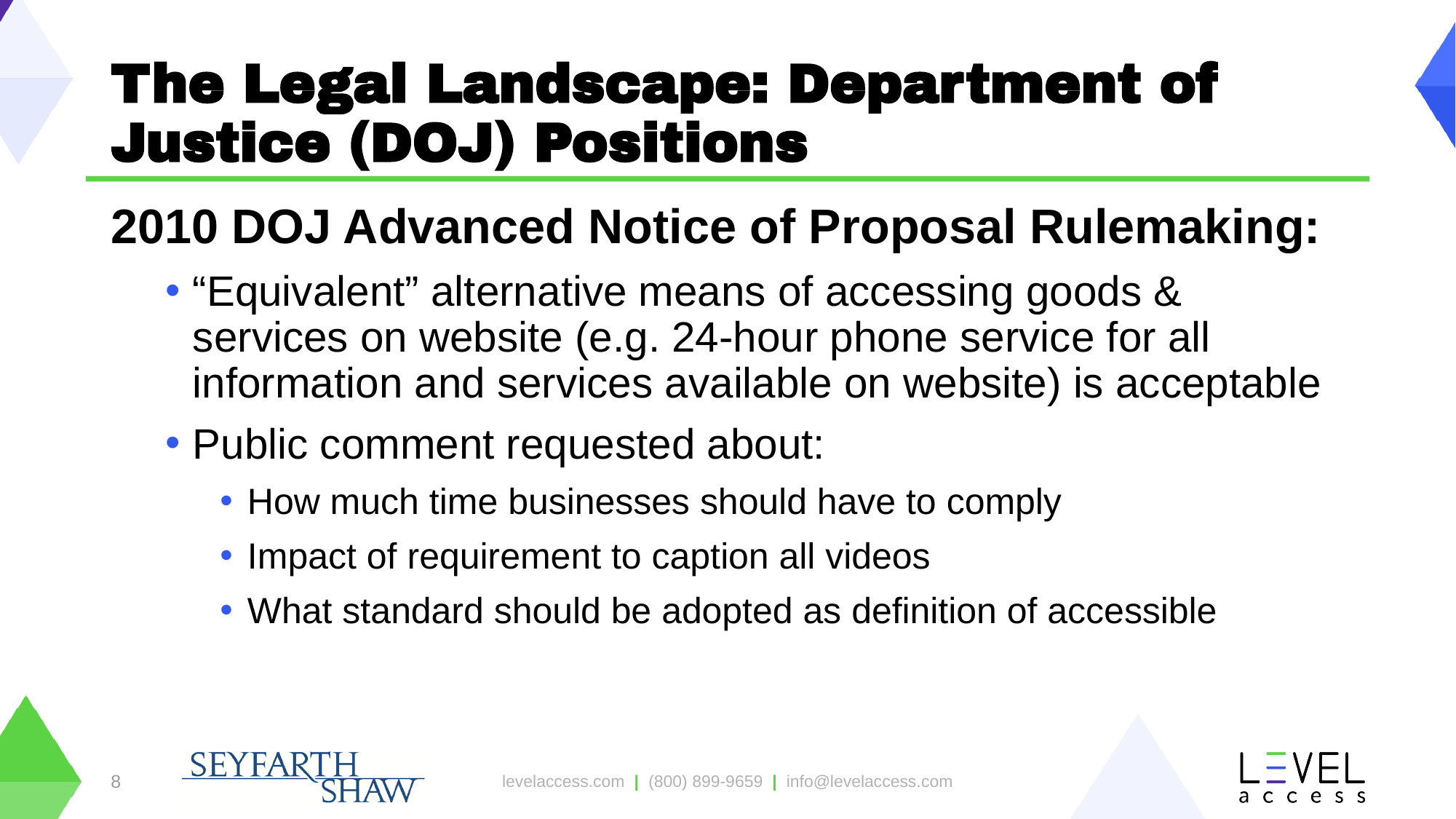

# The Legal Landscape: Department of Justice (DOJ) Positions

2010 DOJ Advanced Notice of Proposal Rulemaking:
“Equivalent” alternative means of accessing goods & services on website (e.g. 24-hour phone service for all information and services available on website) is acceptable
Public comment requested about:
How much time businesses should have to comply
Impact of requirement to caption all videos
What standard should be adopted as definition of accessible

8
levelaccess.com  |  (800) 899-9659  |  info@levelaccess.com